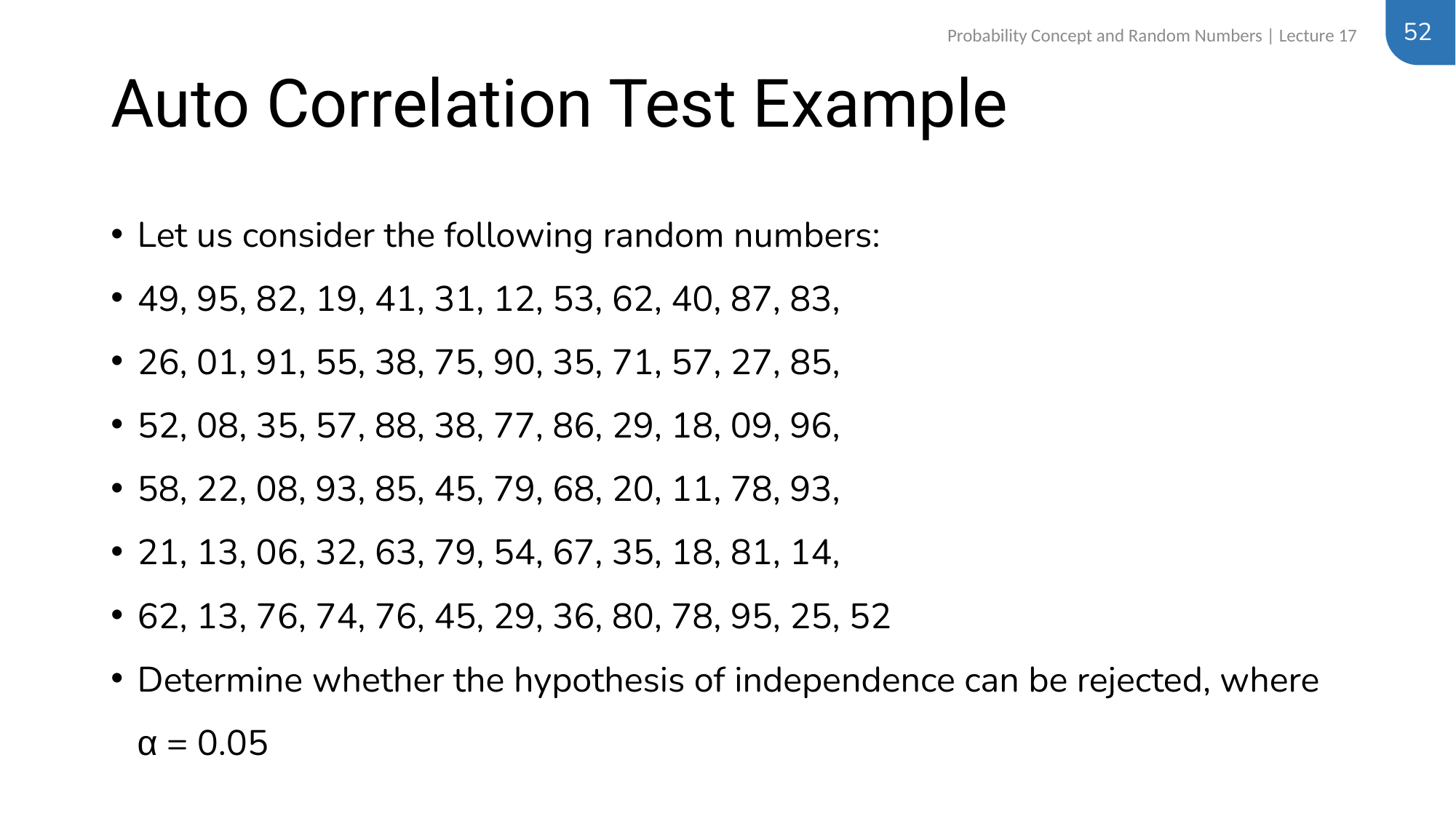

52
Probability Concept and Random Numbers | Lecture 17
# Auto Correlation Test Example
Let us consider the following random numbers:
49, 95, 82, 19, 41, 31, 12, 53, 62, 40, 87, 83,
26, 01, 91, 55, 38, 75, 90, 35, 71, 57, 27, 85,
52, 08, 35, 57, 88, 38, 77, 86, 29, 18, 09, 96,
58, 22, 08, 93, 85, 45, 79, 68, 20, 11, 78, 93,
21, 13, 06, 32, 63, 79, 54, 67, 35, 18, 81, 14,
62, 13, 76, 74, 76, 45, 29, 36, 80, 78, 95, 25, 52
Determine whether the hypothesis of independence can be rejected, where α = 0.05